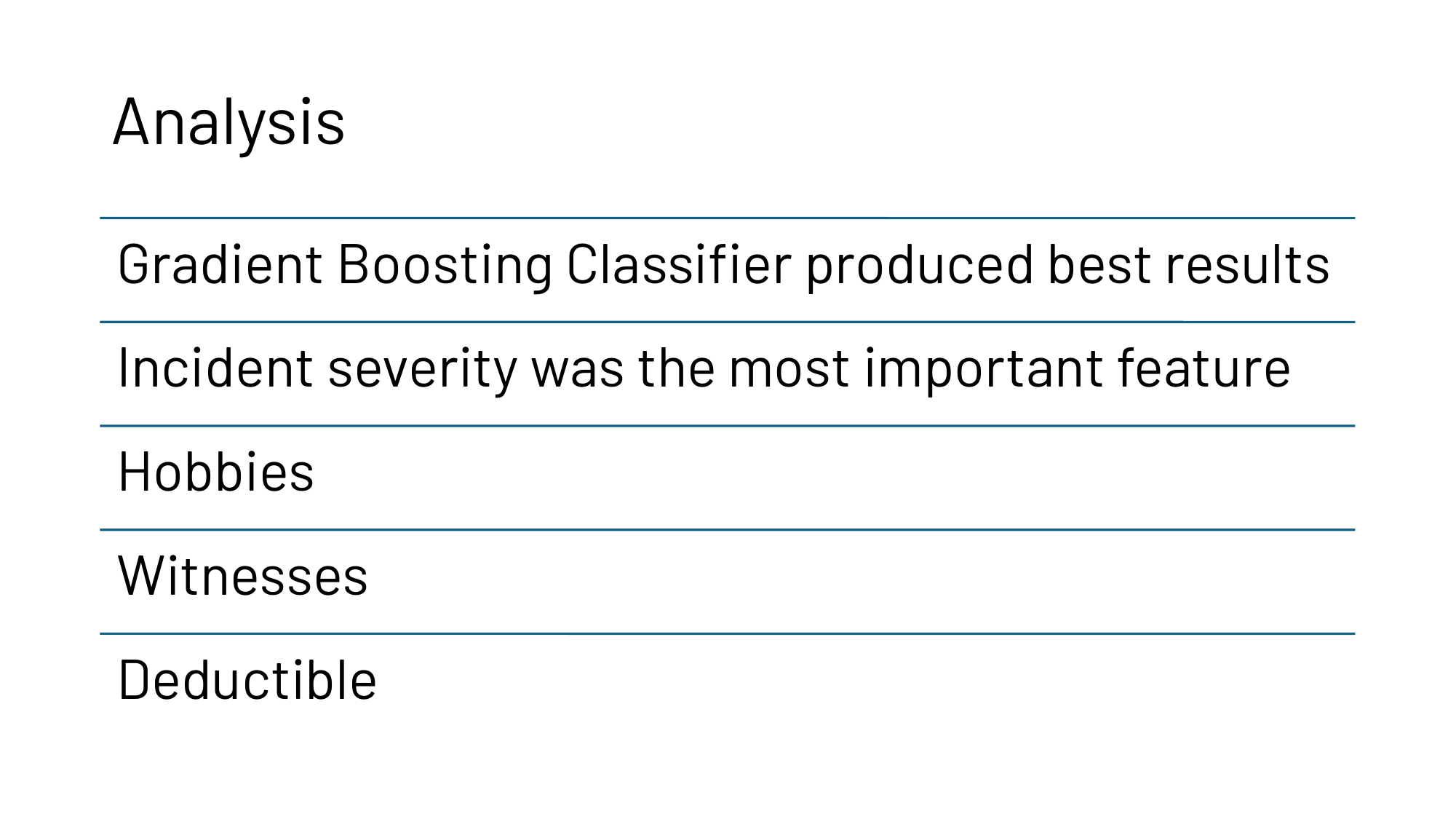

# Analysis
Gradient Boosting Classifier produced best results
Incident severity was the most important feature
Hobbies
Witnesses
Deductible